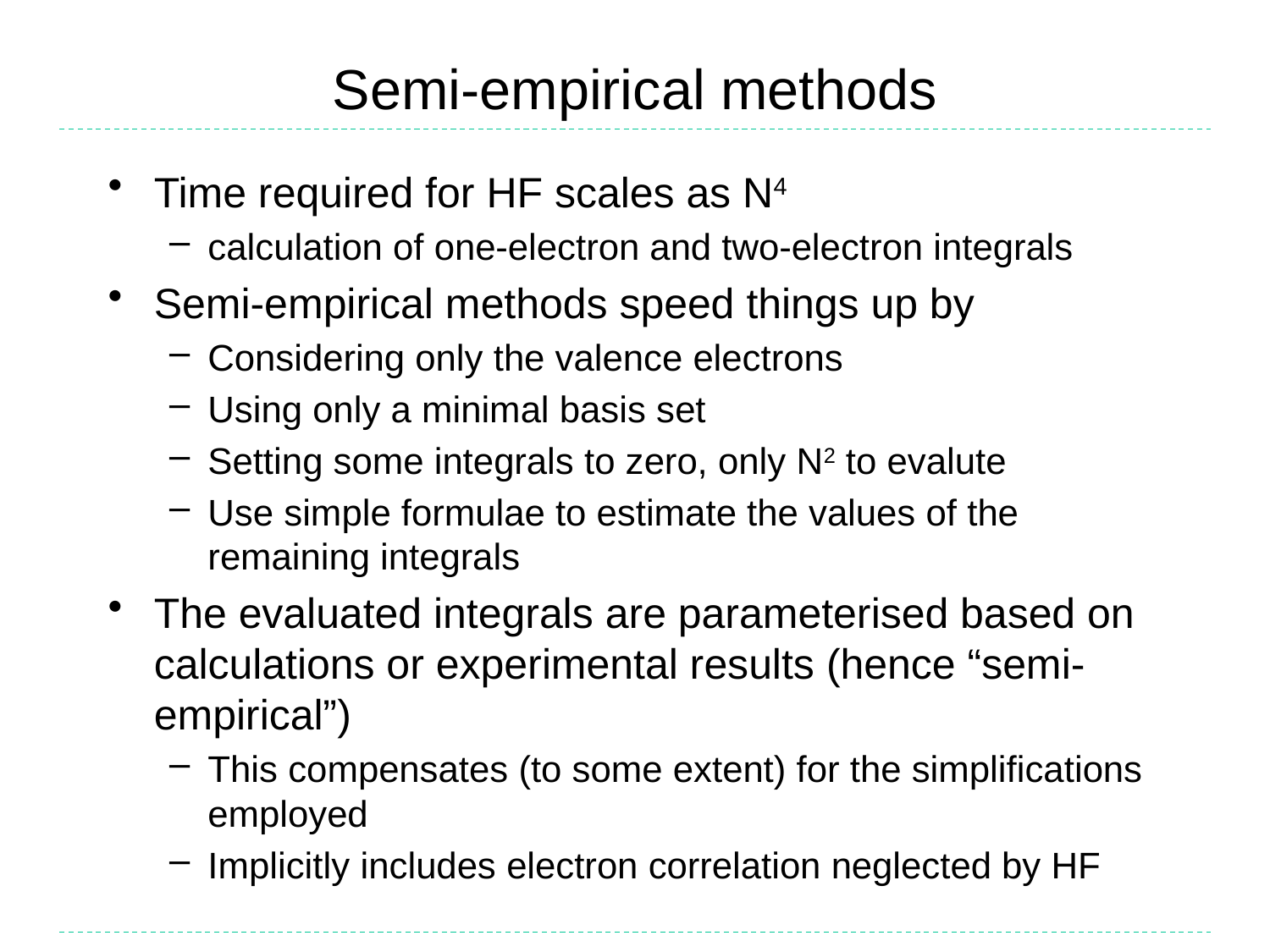

# Semi-empirical methods
Time required for HF scales as N4
calculation of one-electron and two-electron integrals
Semi-empirical methods speed things up by
Considering only the valence electrons
Using only a minimal basis set
Setting some integrals to zero, only N2 to evalute
Use simple formulae to estimate the values of the remaining integrals
The evaluated integrals are parameterised based on calculations or experimental results (hence “semi-empirical”)
This compensates (to some extent) for the simplifications employed
Implicitly includes electron correlation neglected by HF